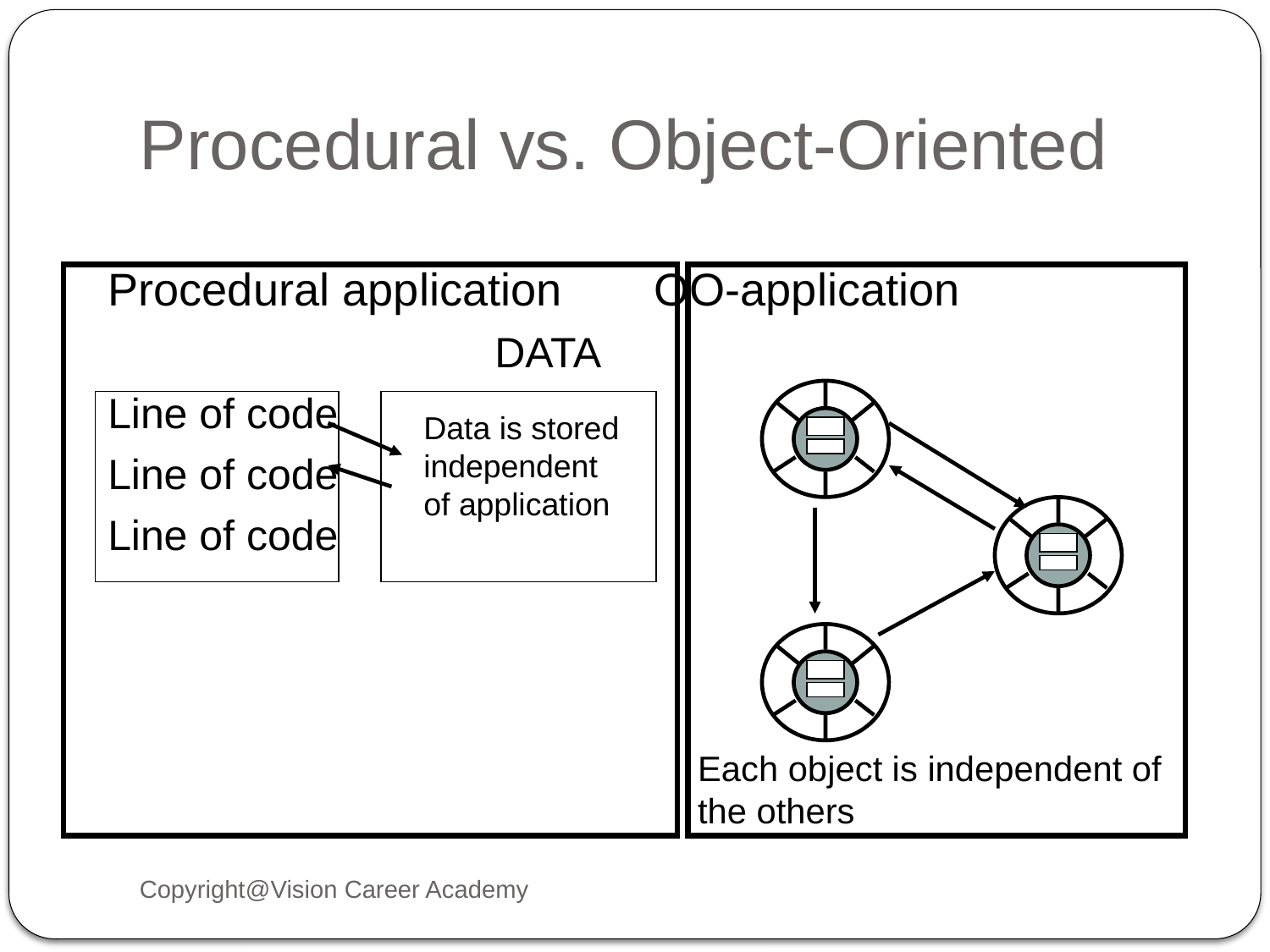

# Procedural vs. Object-Oriented
Procedural application	OO-application
			        DATA
Line of code
Line of code
Line of code

Data is stored
independent
of application

Each object is independent of
the others
Copyright@Vision Career Academy